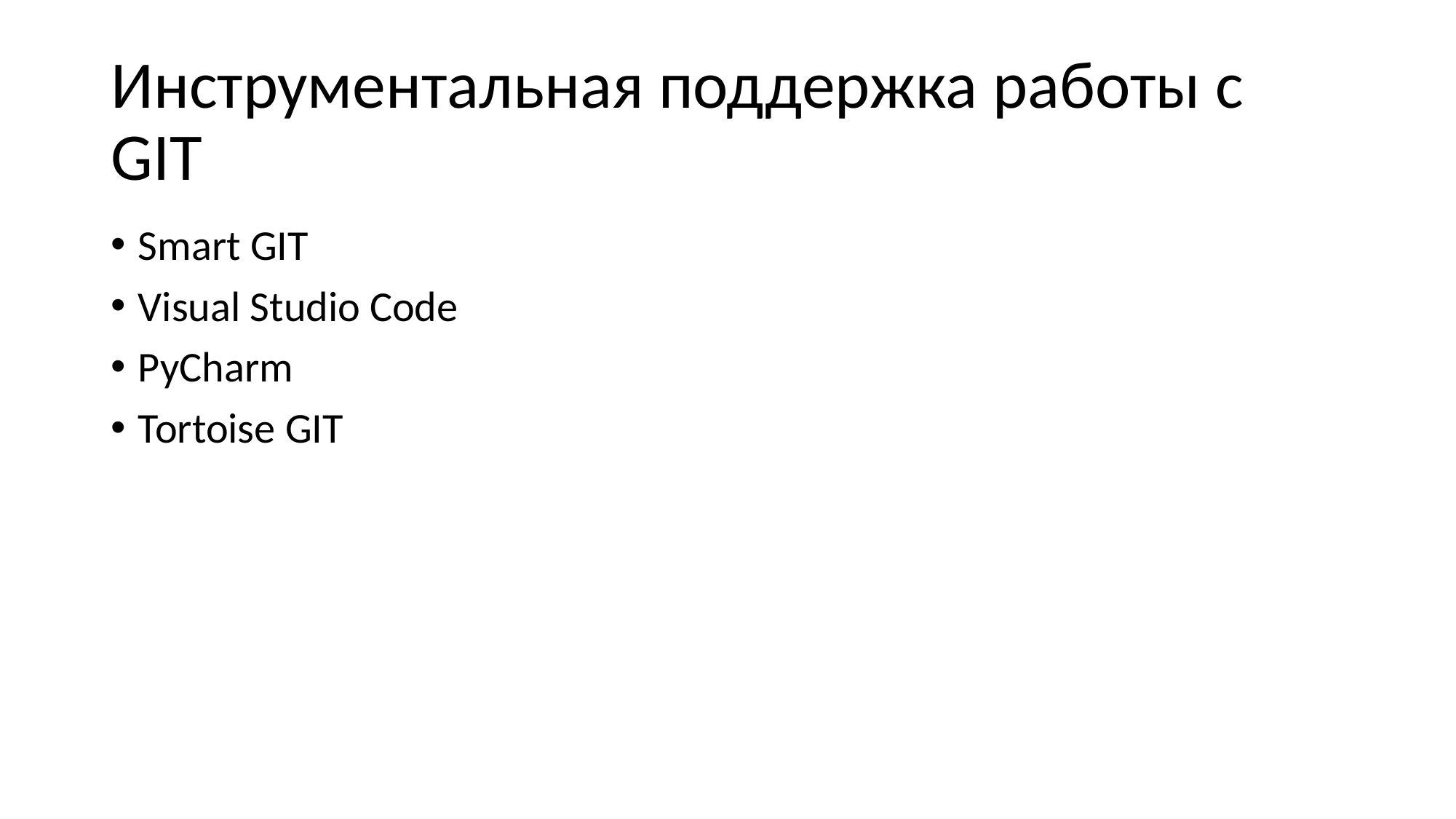

# Инструментальная поддержка работы с GIT
Smart GIT
Visual Studio Code
PyCharm
Tortoise GIT